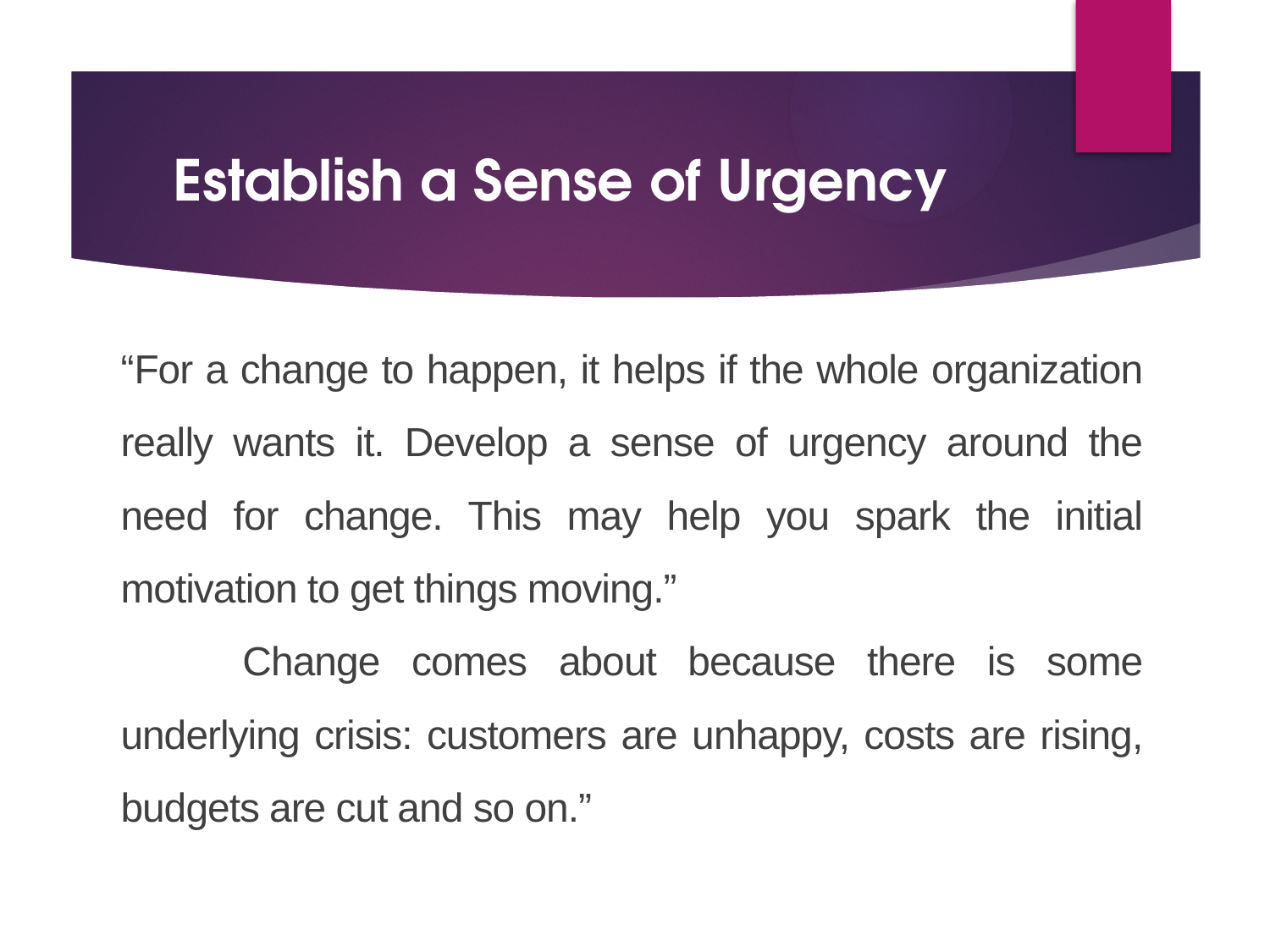

# Establish a Sense of Urgency
“For a change to happen, it helps if the whole organization really wants it. Develop a sense of urgency around the need for change. This may help you spark the initial motivation to get things moving.”
	Change comes about because there is some underlying crisis: customers are unhappy, costs are rising, budgets are cut and so on.”